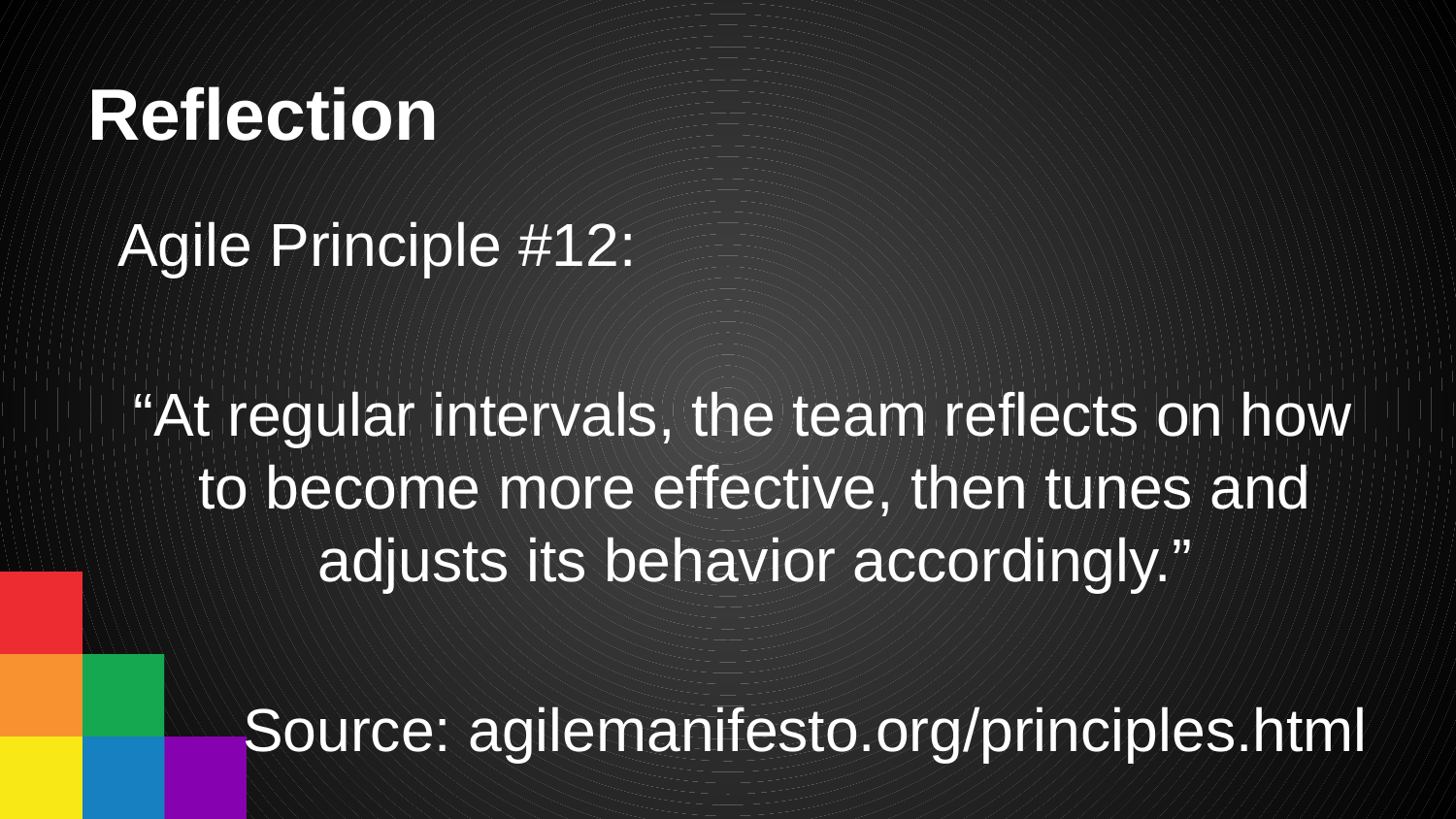

# Reflection
Agile Principle #12:

“At regular intervals, the team reflects on how to become more effective, then tunes and adjusts its behavior accordingly.”

Source: agilemanifesto.org/principles.html